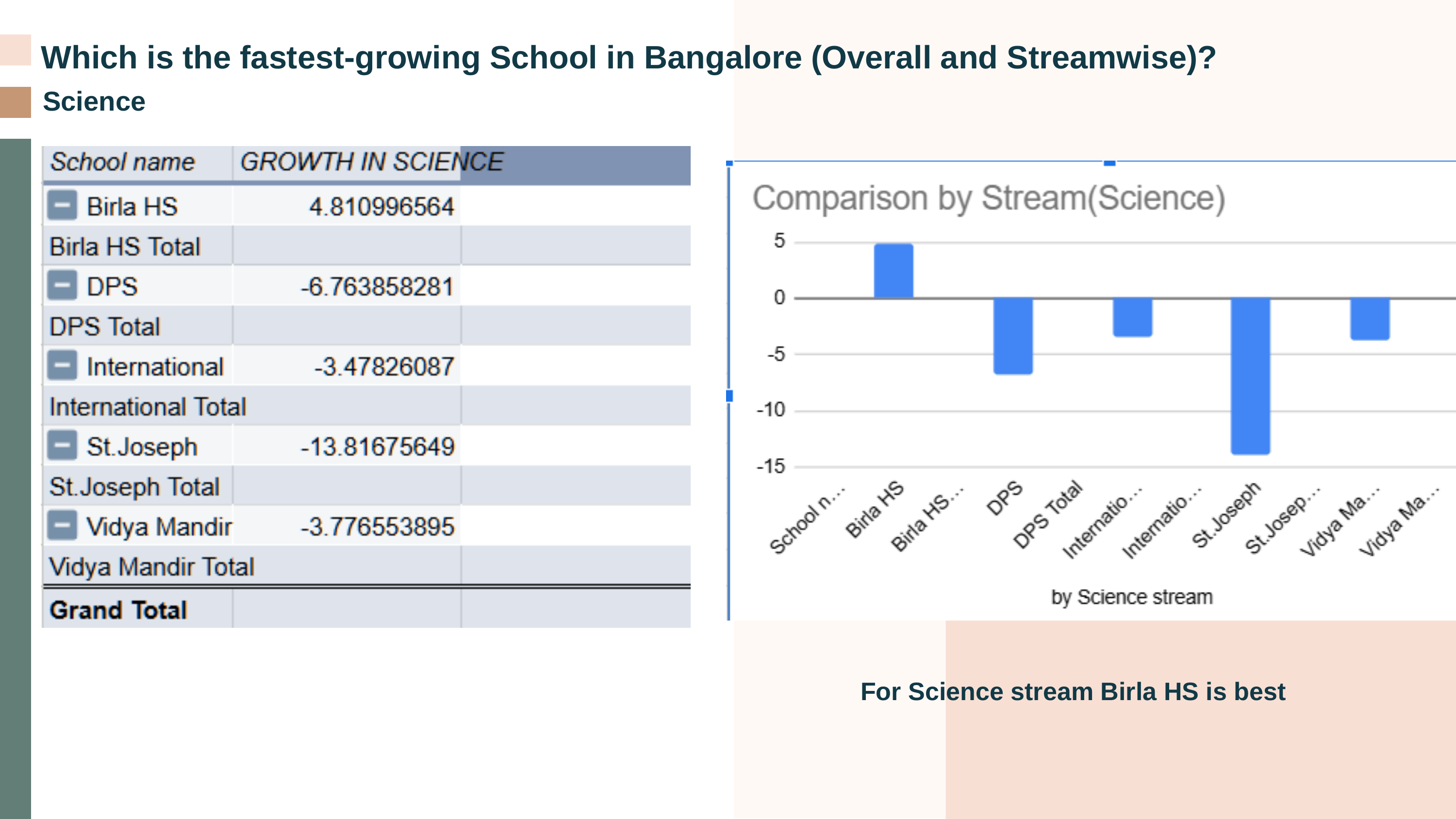

Which is the fastest-growing School in Bangalore (Overall and Streamwise)?

Science

For Science stream Birla HS is best
Graph daal skte apan ek histogram type